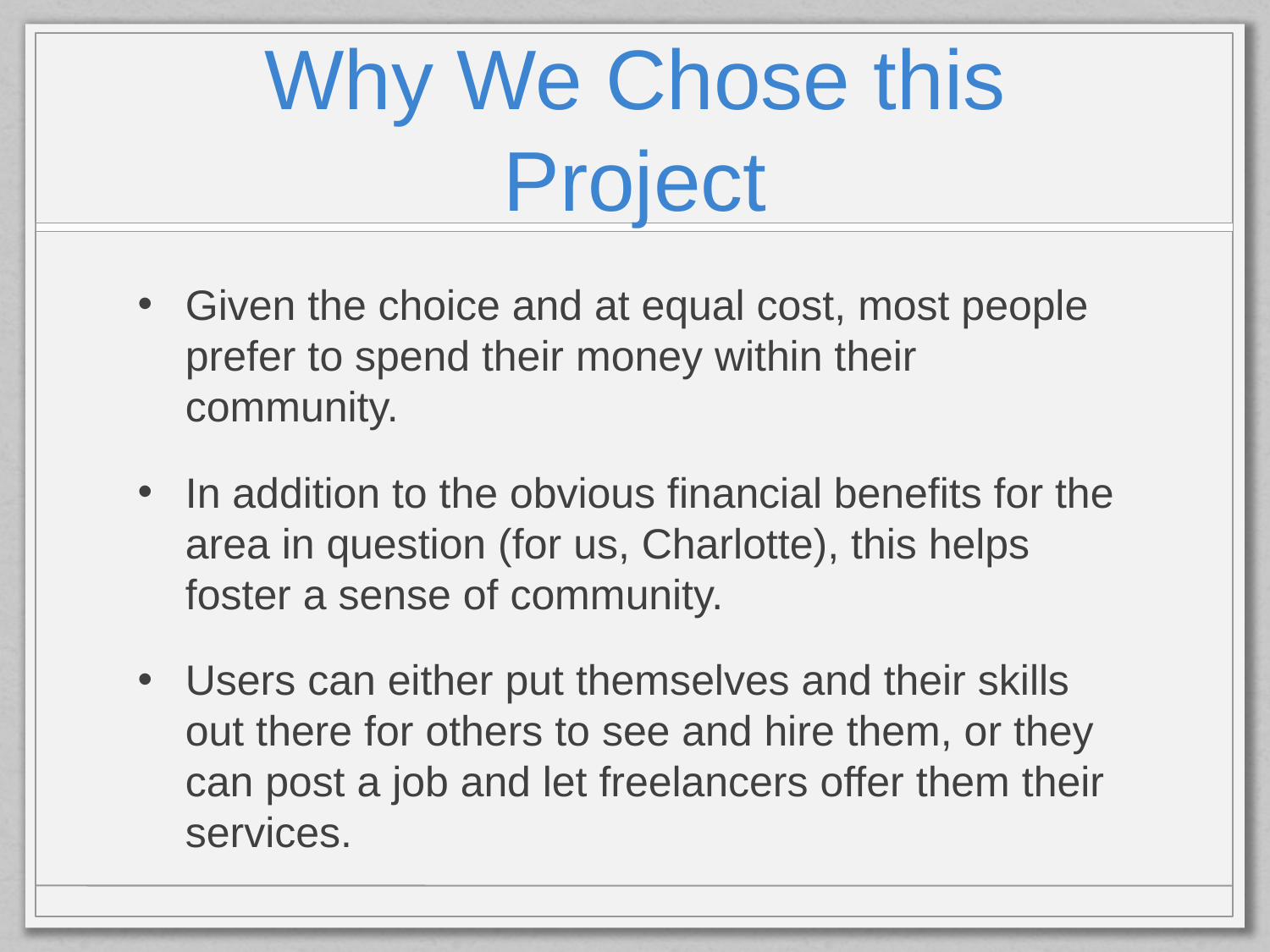

# Why We Chose this Project
Given the choice and at equal cost, most people prefer to spend their money within their community.
In addition to the obvious financial benefits for the area in question (for us, Charlotte), this helps foster a sense of community.
Users can either put themselves and their skills out there for others to see and hire them, or they can post a job and let freelancers offer them their services.